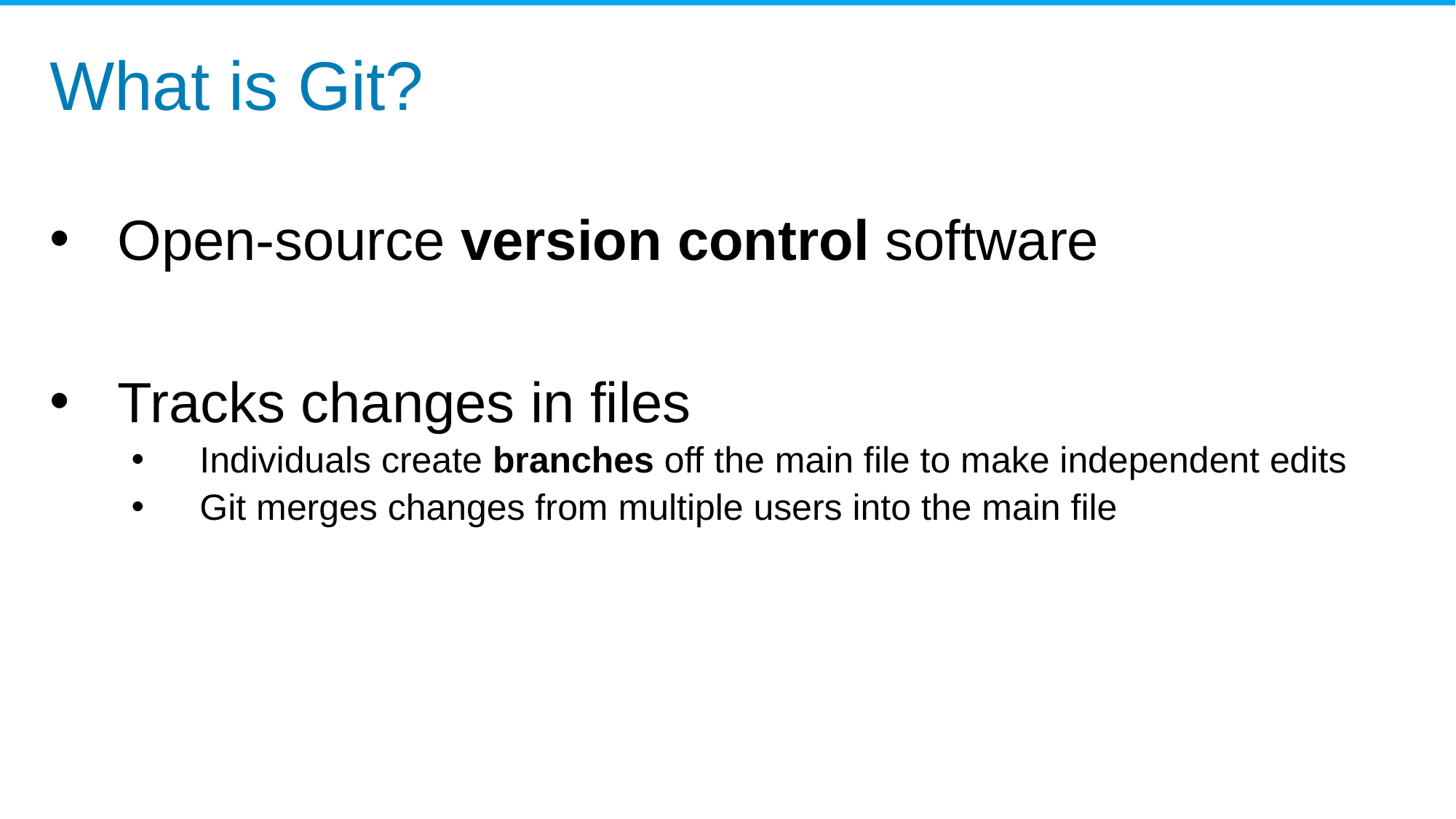

What is Git?
Open-source version control software

Tracks changes in files
Individuals create branches off the main file to make independent edits
Git merges changes from multiple users into the main file